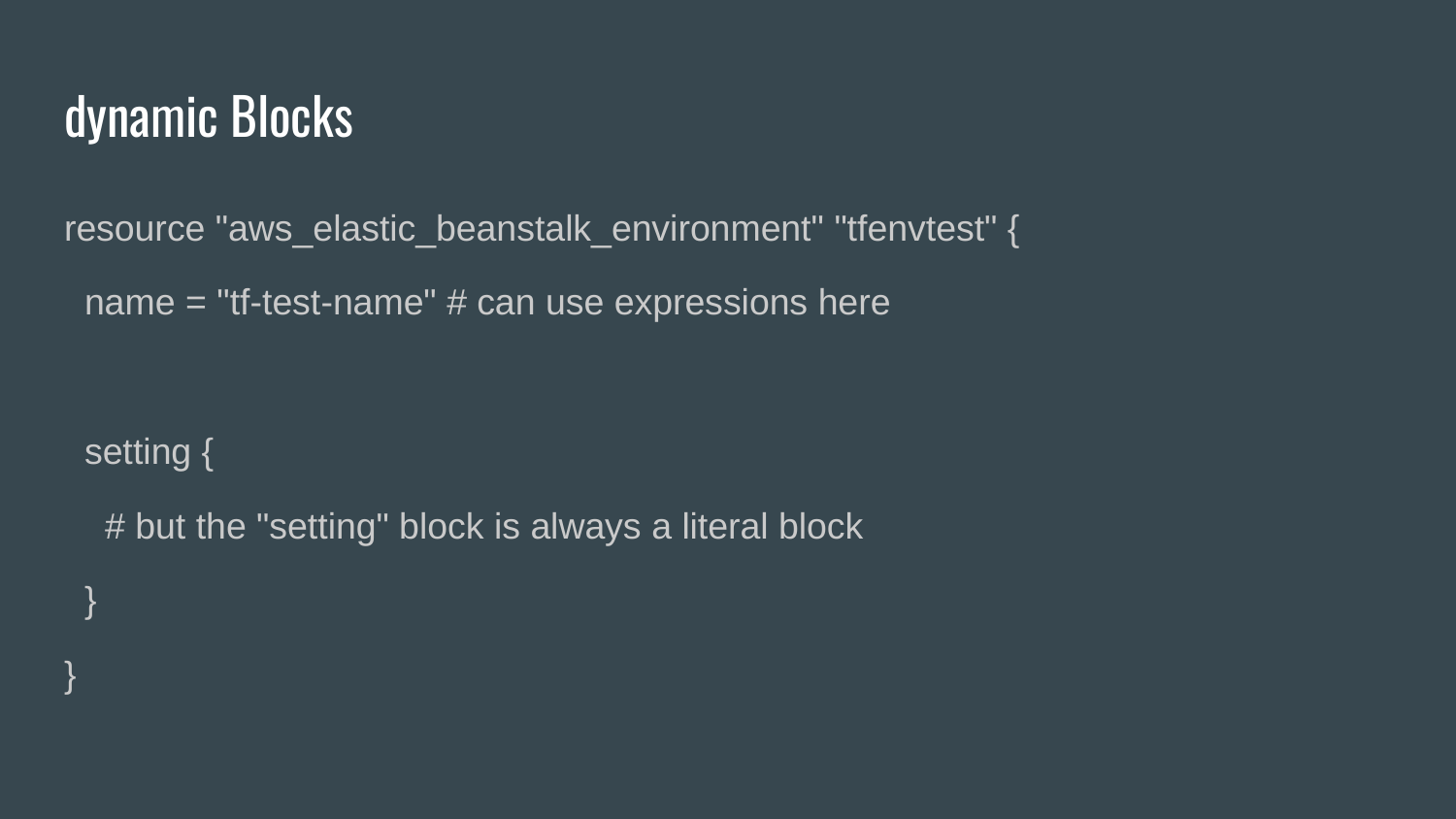

# dynamic Blocks
resource "aws_elastic_beanstalk_environment" "tfenvtest" {
  name = "tf-test-name" # can use expressions here

  setting {
    # but the "setting" block is always a literal block
  }
}